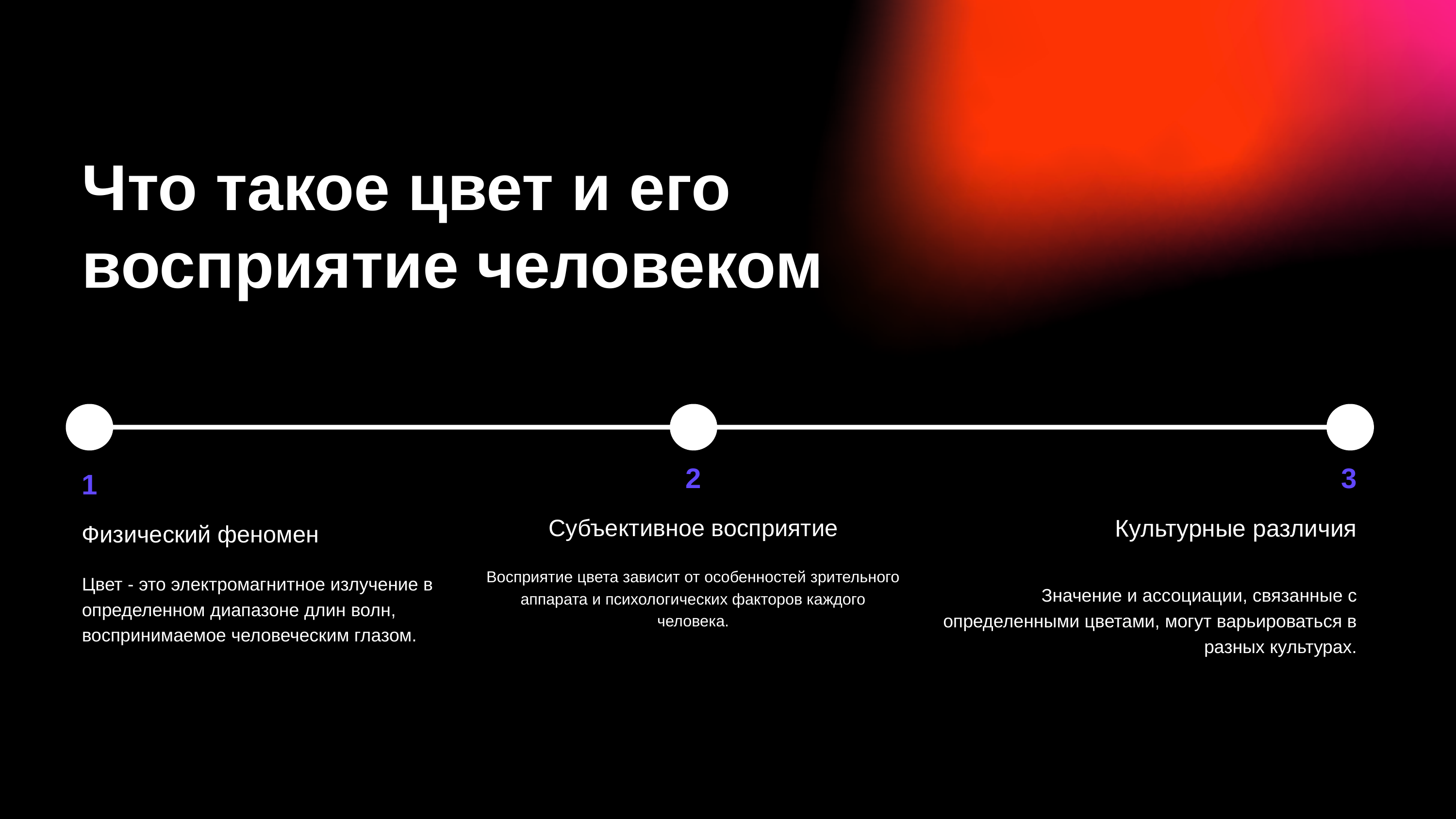

Что такое цвет и его восприятие человеком

2
Субъективное восприятие
Восприятие цвета зависит от особенностей зрительного аппарата и психологических факторов каждого человека.

3
Культурные различия
Значение и ассоциации, связанные с определенными цветами, могут варьироваться в разных культурах.

1
Физический феномен
Цвет - это электромагнитное излучение в определенном диапазоне длин волн, воспринимаемое человеческим глазом.